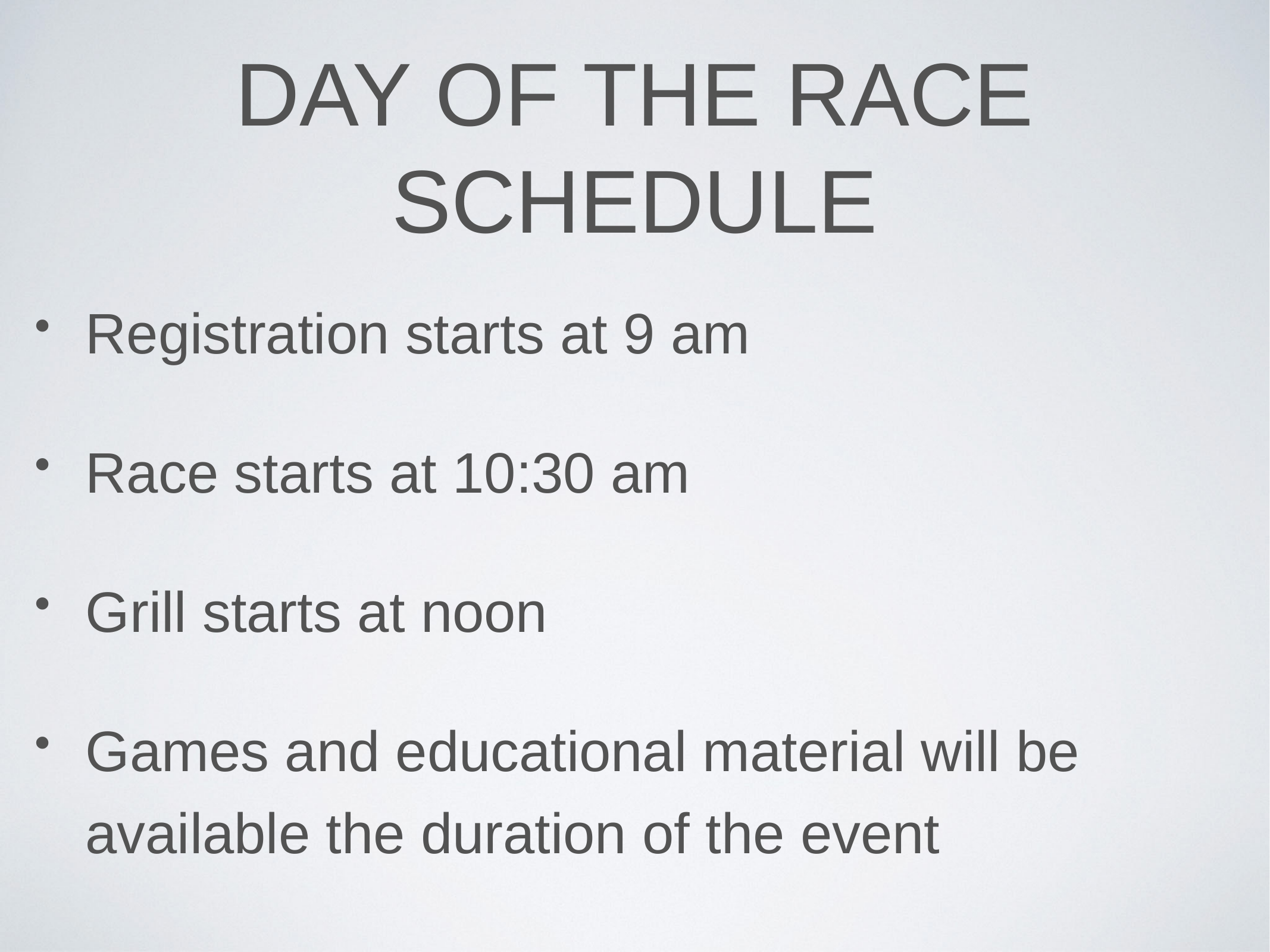

# day of the race schedule
Registration starts at 9 am
Race starts at 10:30 am
Grill starts at noon
Games and educational material will be available the duration of the event